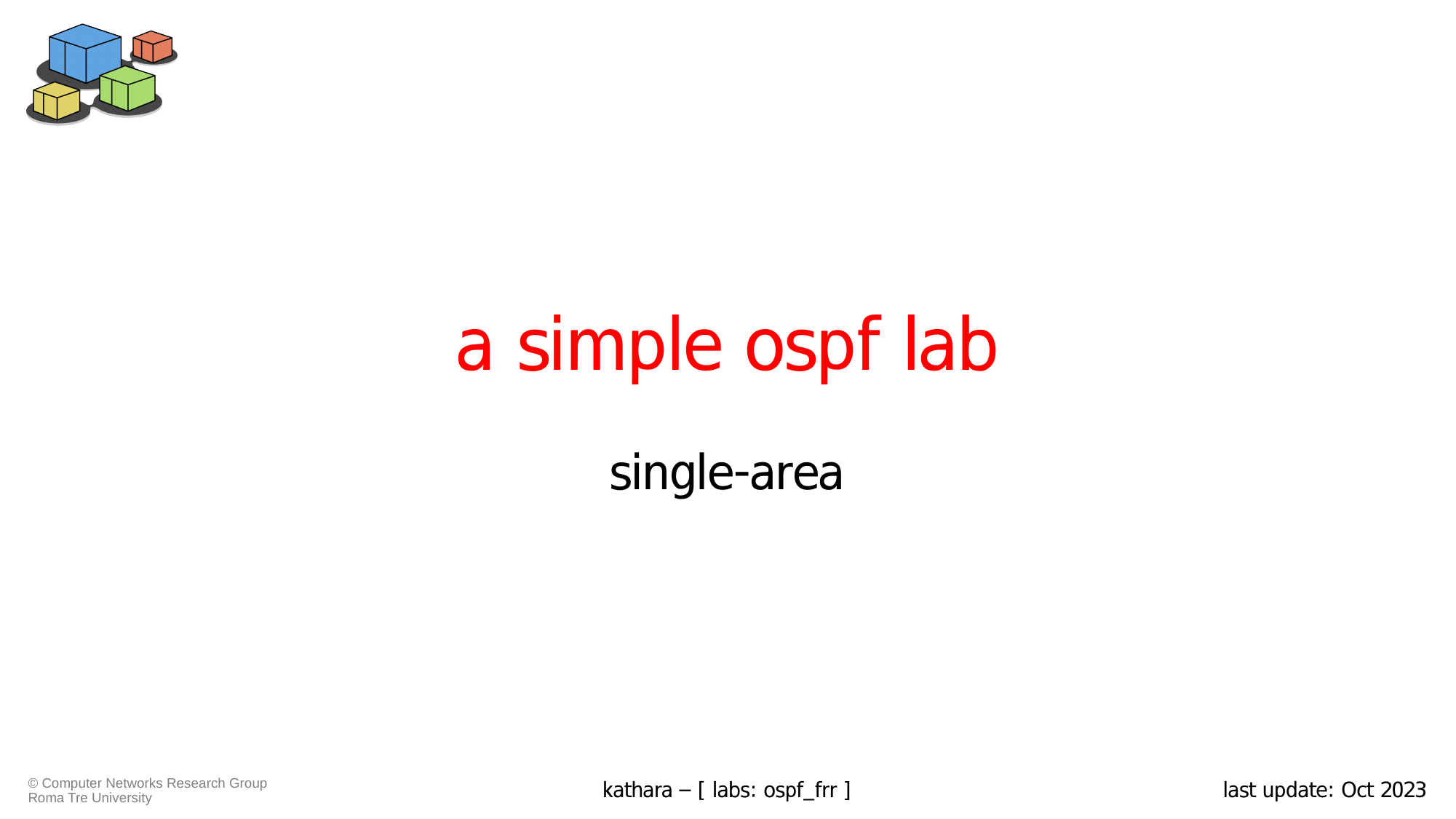

# a simple ospf lab
single-area
kathara – [ labs: ospf_frr ]
last update: Oct 2023